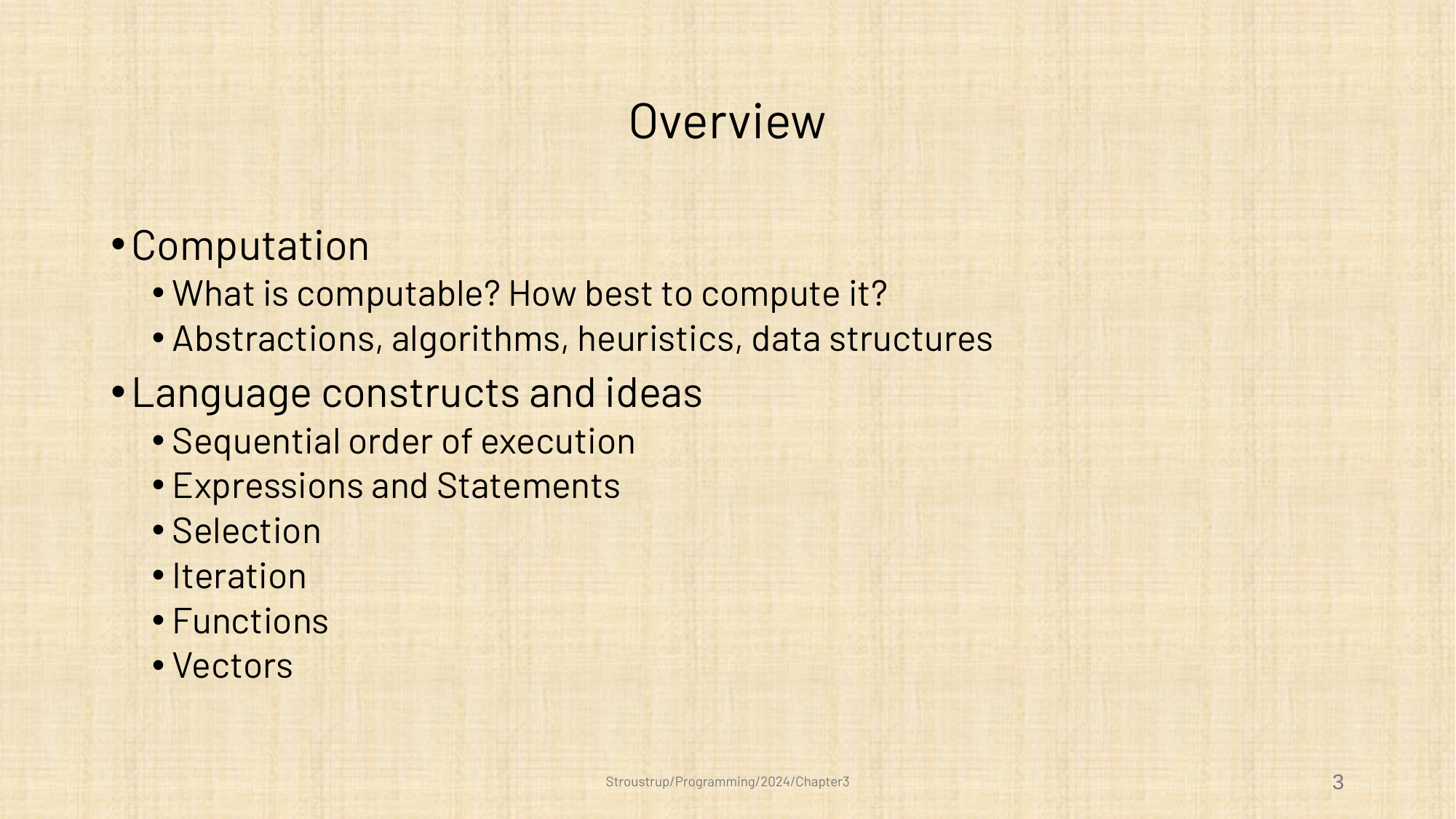

# Overview
Computation
What is computable? How best to compute it?
Abstractions, algorithms, heuristics, data structures
Language constructs and ideas
Sequential order of execution
Expressions and Statements
Selection
Iteration
Functions
Vectors

Stroustrup/Programming/2024/Chapter3
3